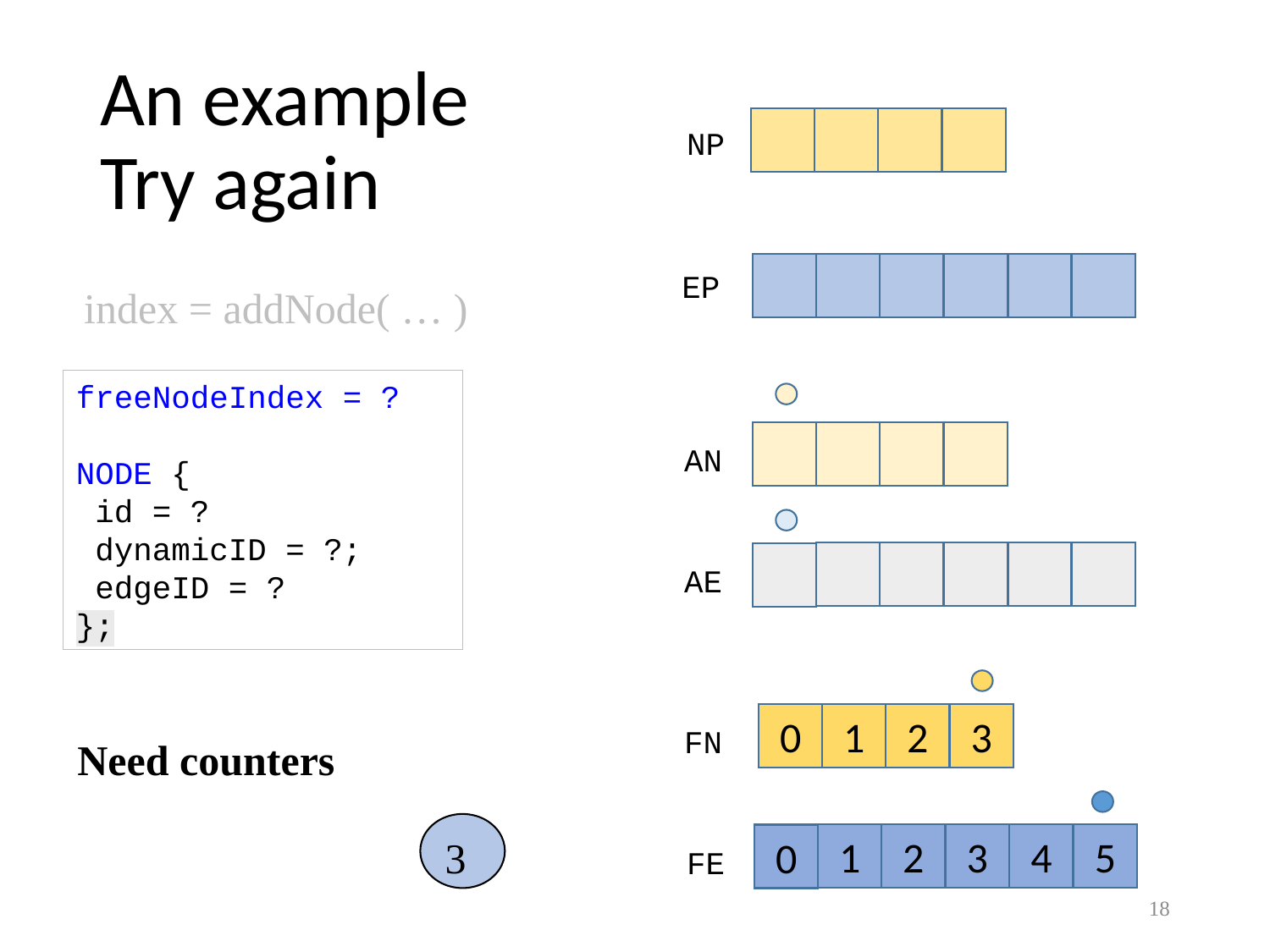

# An example Try again

NP

EP
index = addNode( … )
freeNodeIndex = ?

NODE {
 id = ?
 dynamicID = ?;
 edgeID = ?
};

AN

AE

1
2
3
0
FN
Need counters

3
1
2
3
4
5
0
FE
18